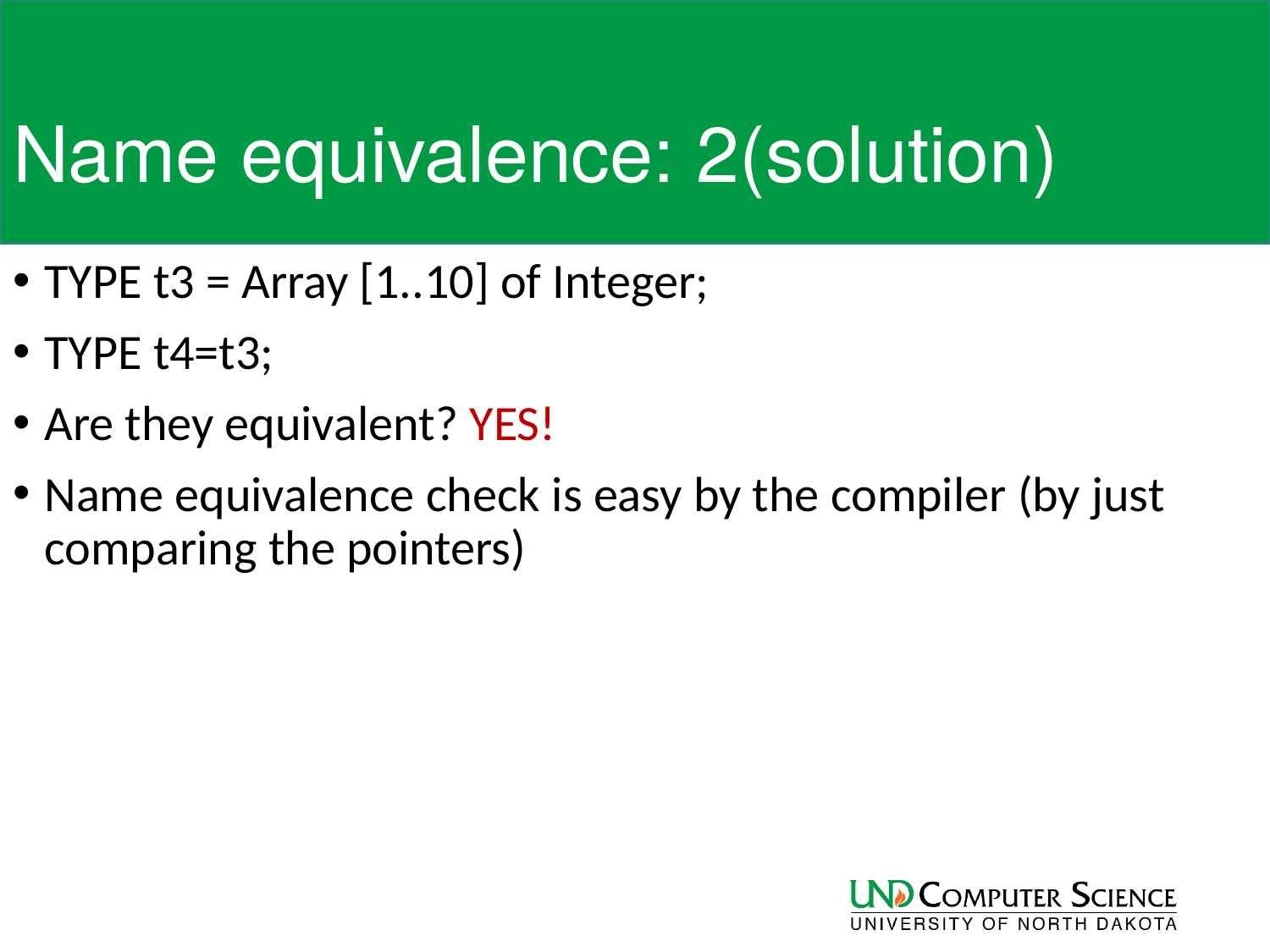

# Name equivalence: 2(solution)
TYPE t3 = Array [1..10] of Integer;
TYPE t4=t3;
Are they equivalent? YES!
Name equivalence check is easy by the compiler (by just comparing the pointers)
27